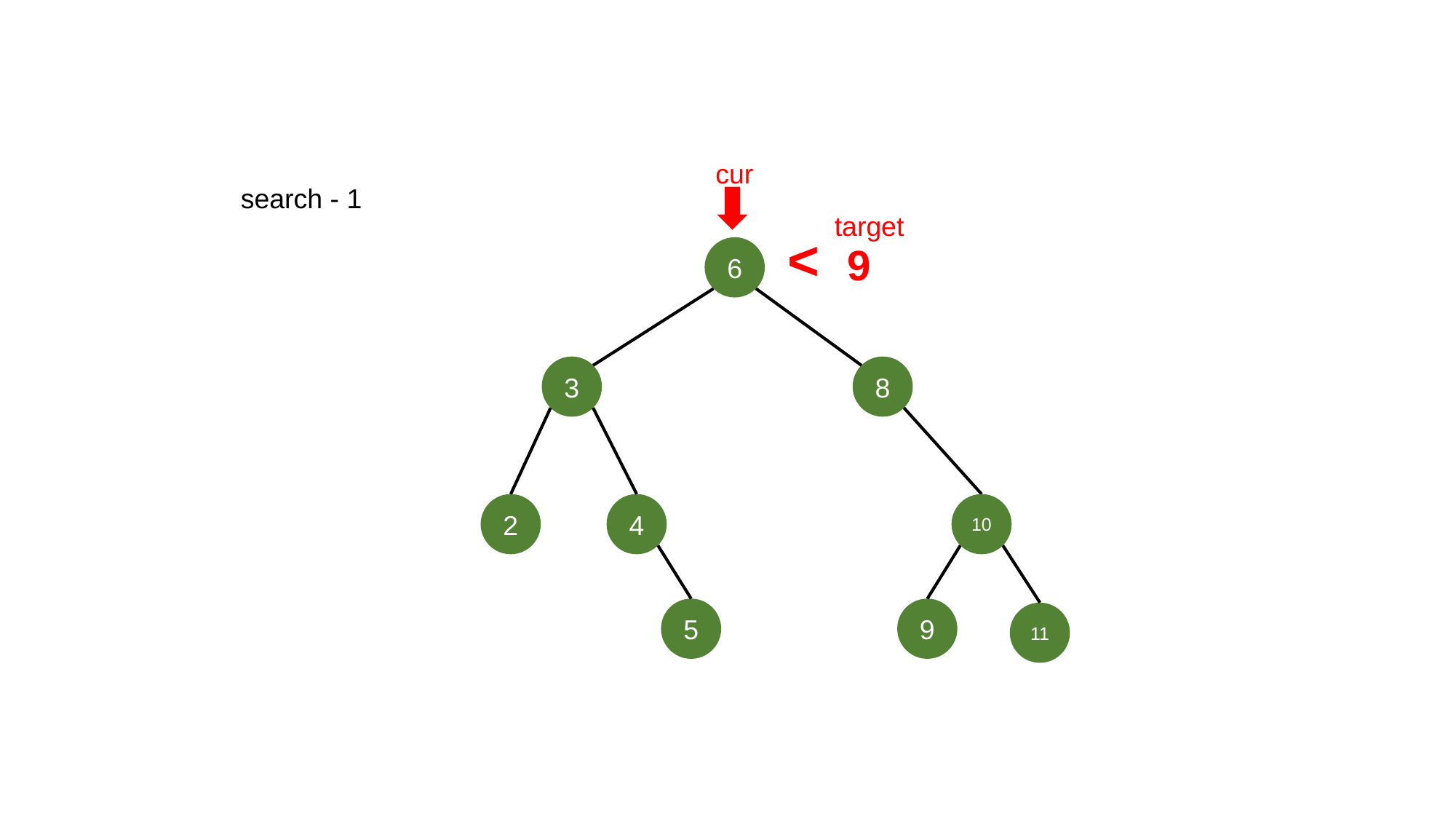

cur

search - 1
target
<
9
6
3
8
2
4
10
5
9
11